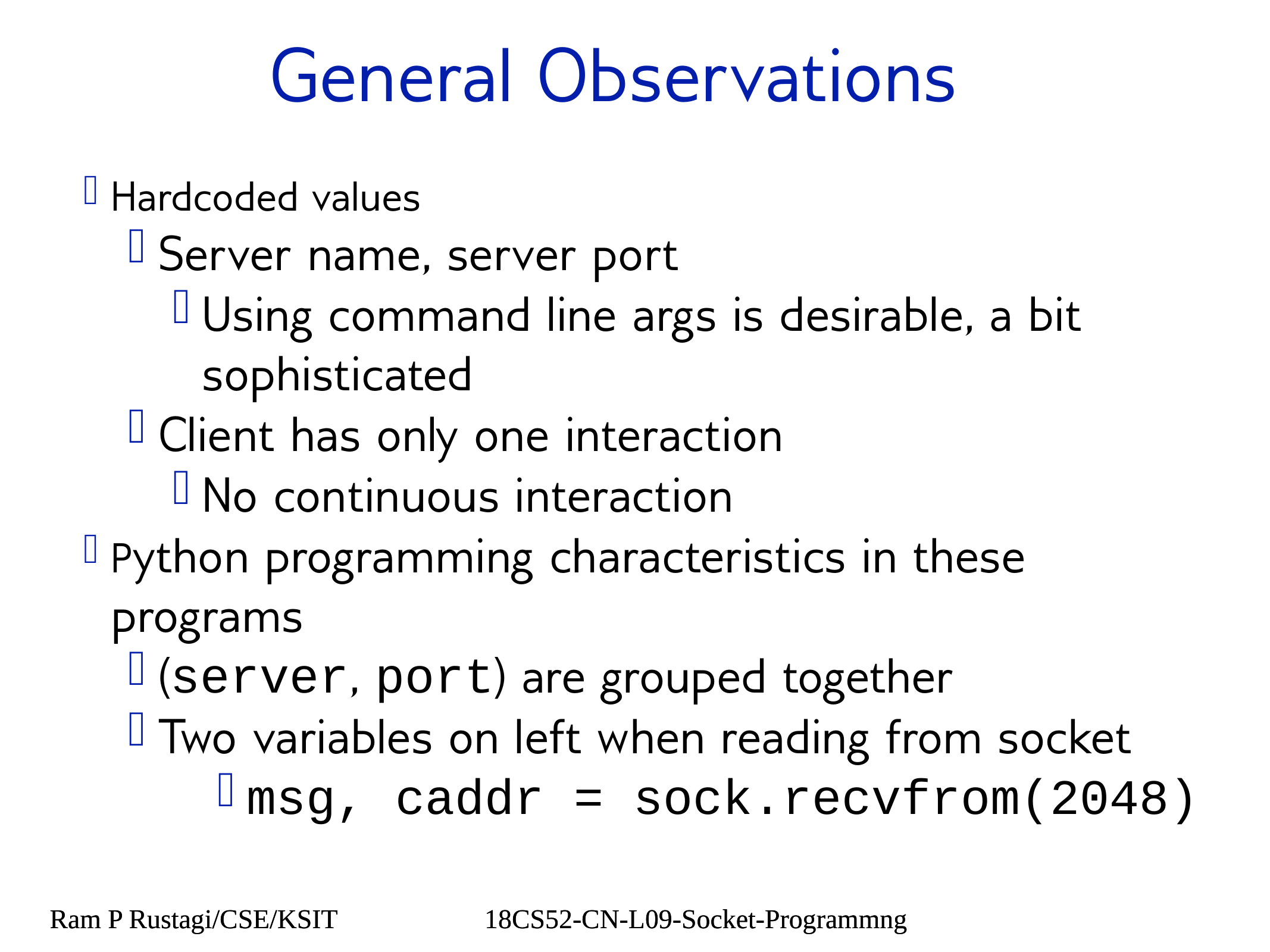

# General Observations
Hardcoded values
Server name, server port
Using command line args is desirable, a bit sophisticated
Client has only one interaction
No continuous interaction
Python programming characteristics in these programs
(server, port) are grouped together
Two variables on left when reading from socket
msg, caddr = sock.recvfrom(2048)
Ram P Rustagi/CSE/KSIT
18CS52-CN-L09-Socket-Programmng
11